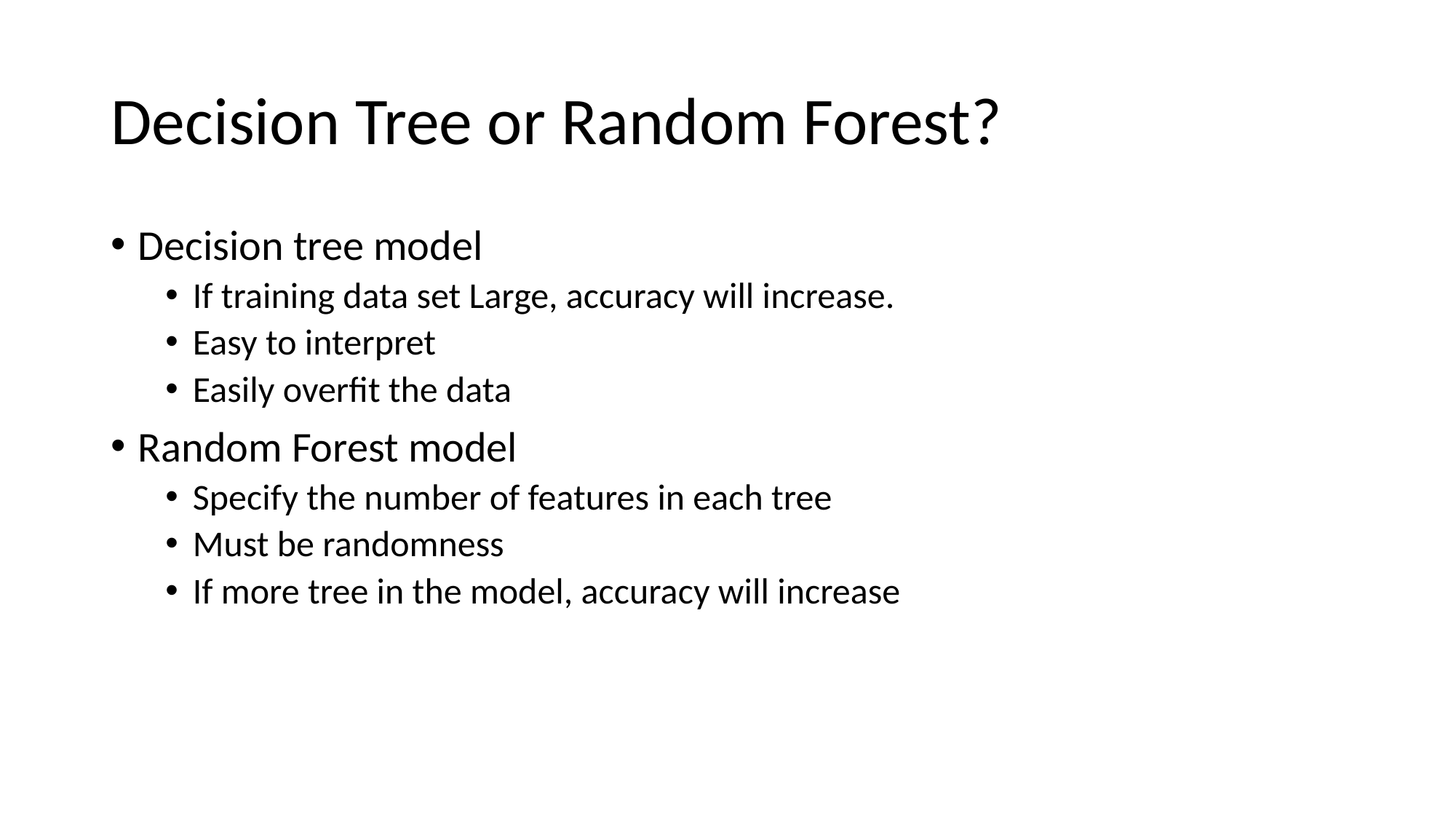

# Decision Tree or Random Forest?
Decision tree model
If training data set Large, accuracy will increase.
Easy to interpret
Easily overfit the data
Random Forest model
Specify the number of features in each tree
Must be randomness
If more tree in the model, accuracy will increase